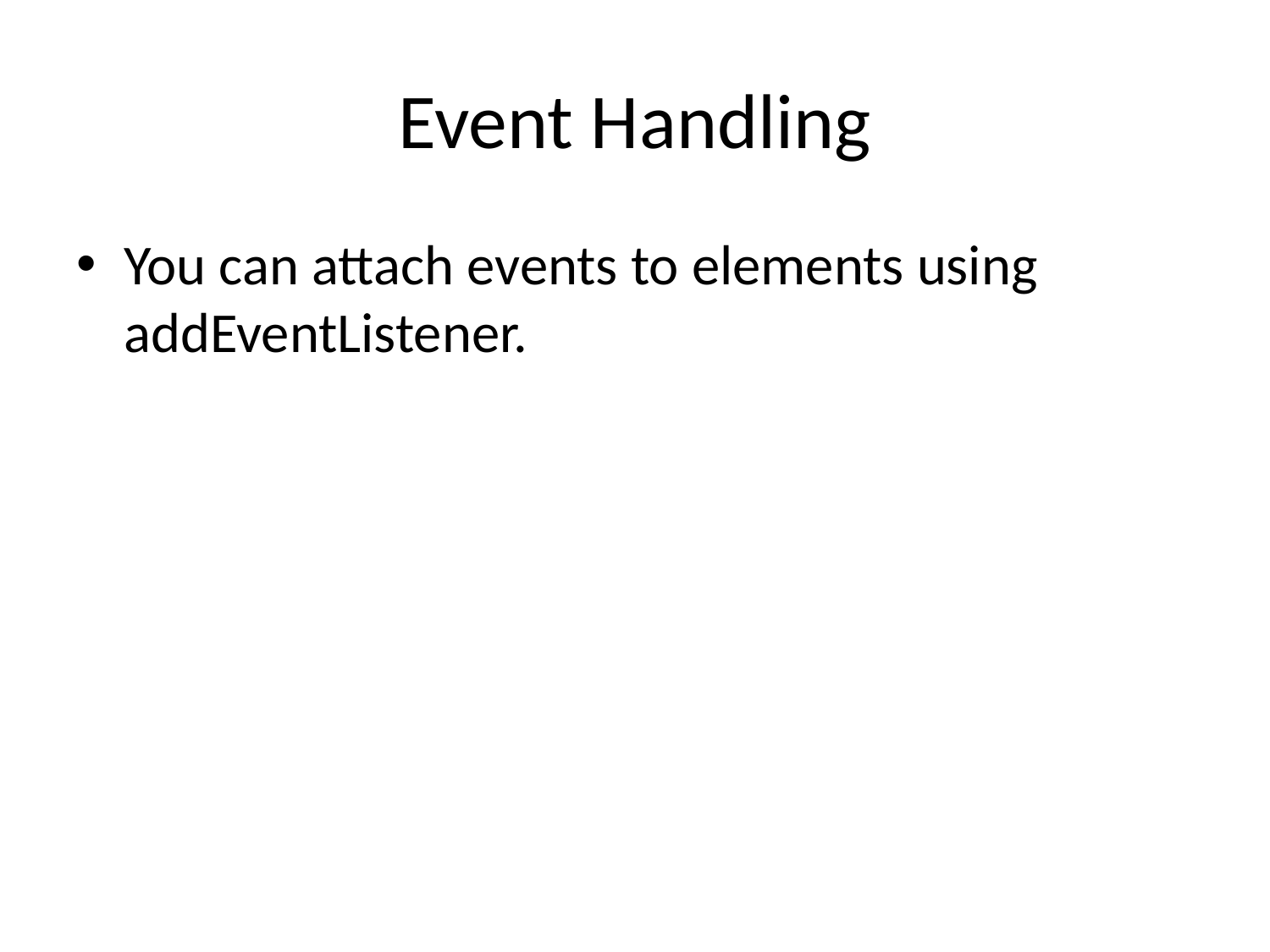

# Event Handling
You can attach events to elements using addEventListener.